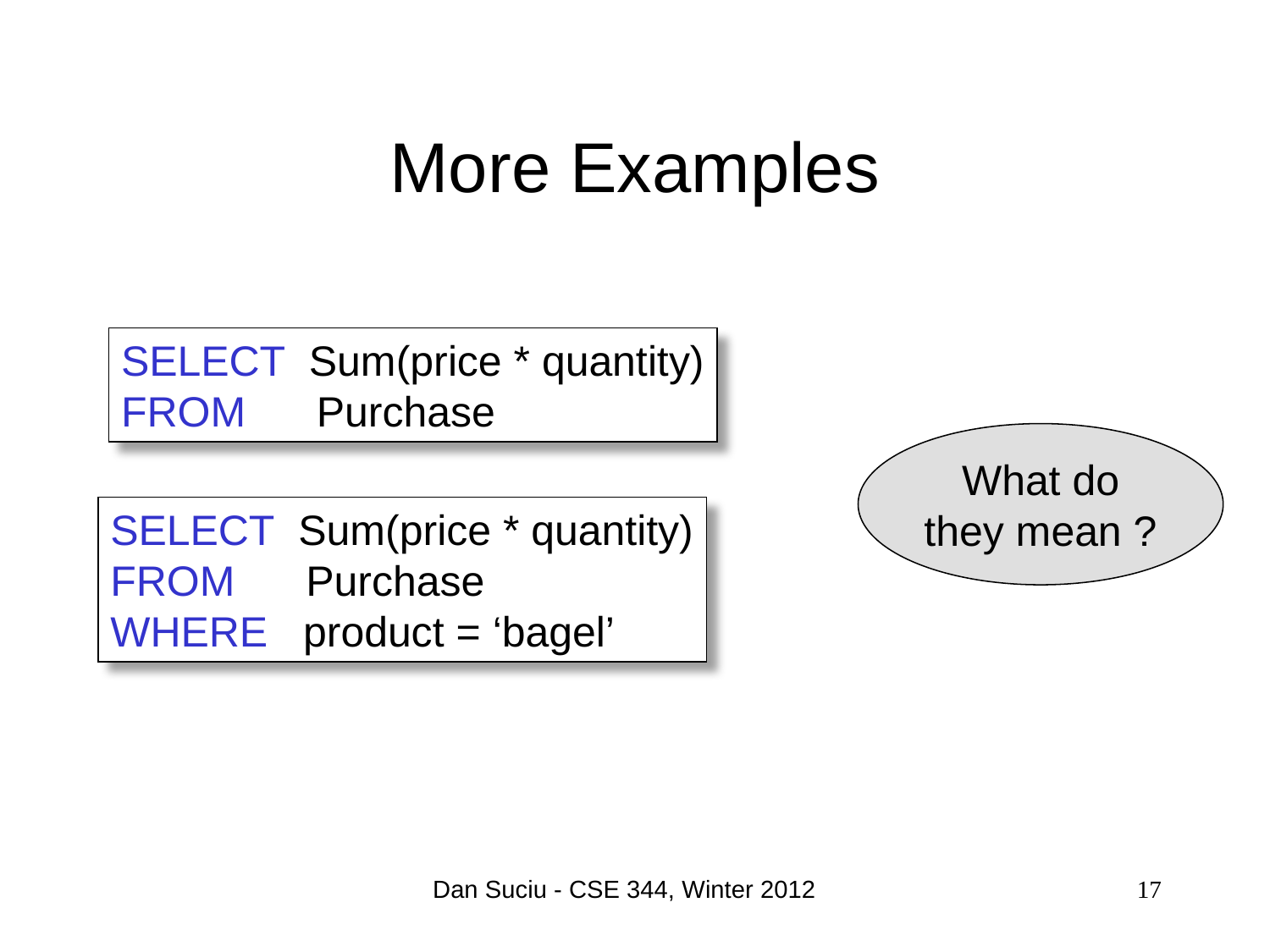

# More Examples
SELECT  Sum(price * quantity)
FROM      Purchase
What do
they mean ?
SELECT  Sum(price * quantity)
FROM      Purchase
WHERE   product = ‘bagel’
Dan Suciu - CSE 344, Winter 2012
17